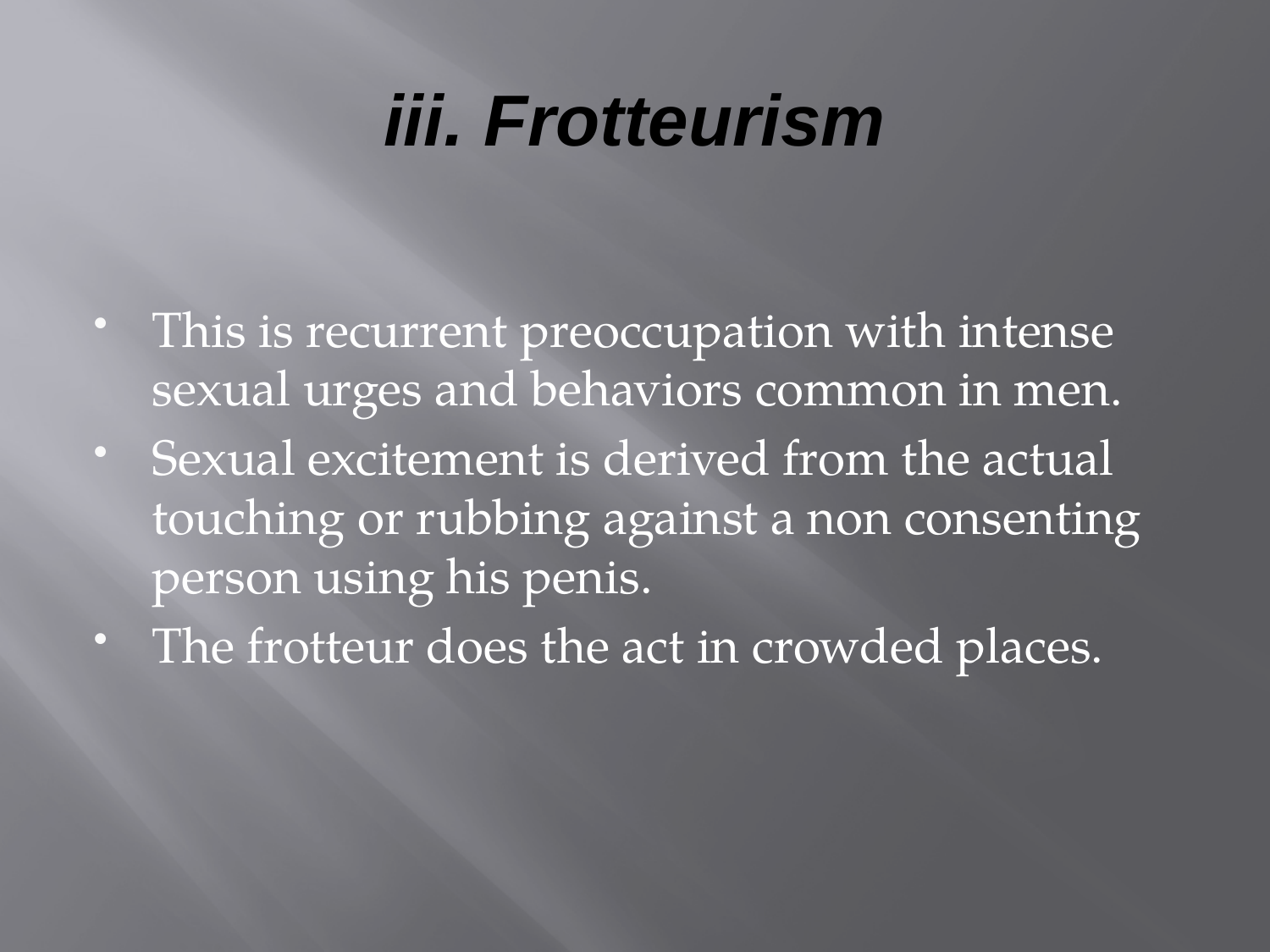

# iii. Frotteurism

This is recurrent preoccupation with intense sexual urges and behaviors common in men.
Sexual excitement is derived from the actual touching or rubbing against a non consenting person using his penis.
The frotteur does the act in crowded places.